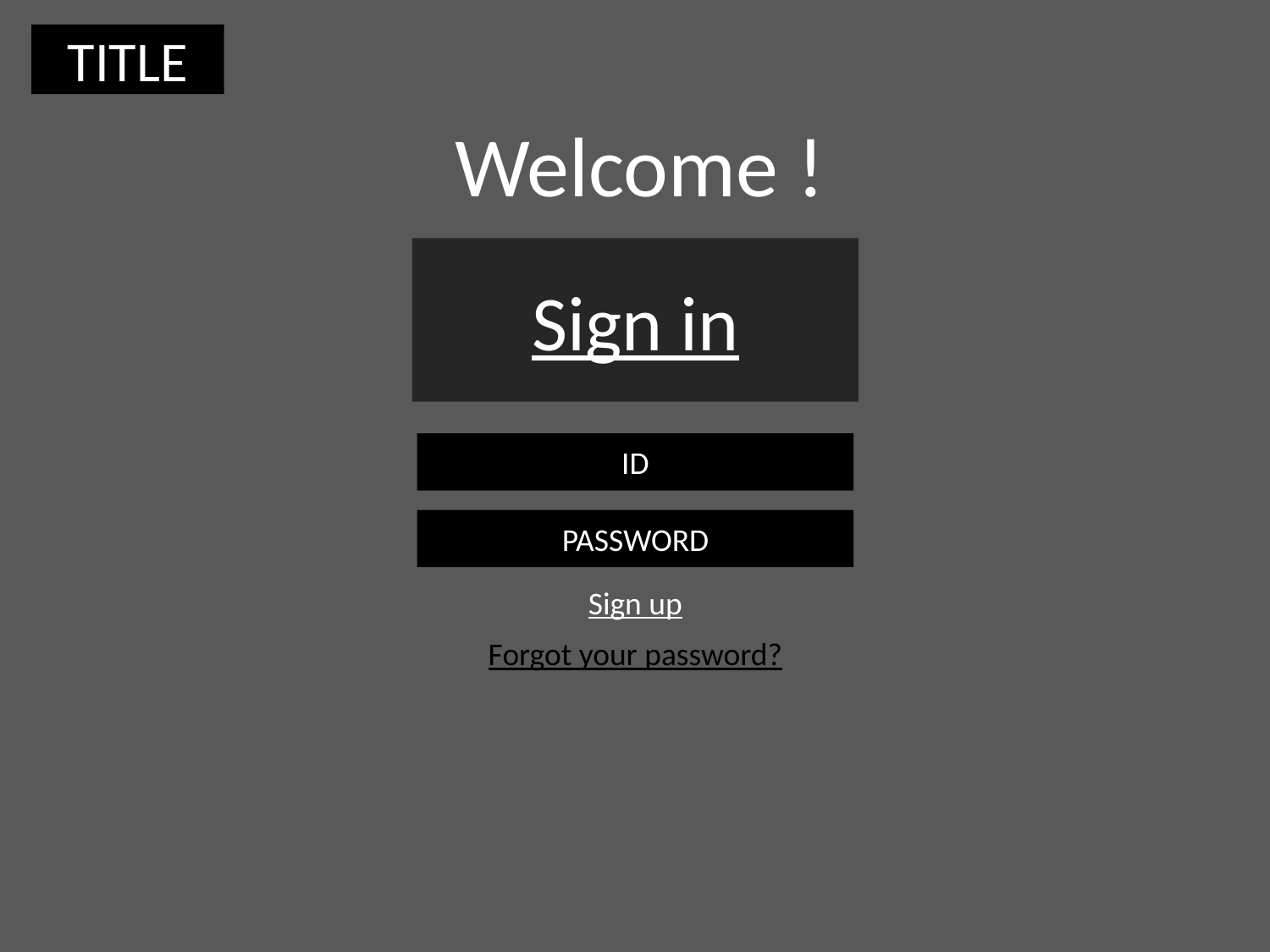

TITLE
Welcome !
Sign in
ID
PASSWORD
Sign up
Forgot your password?